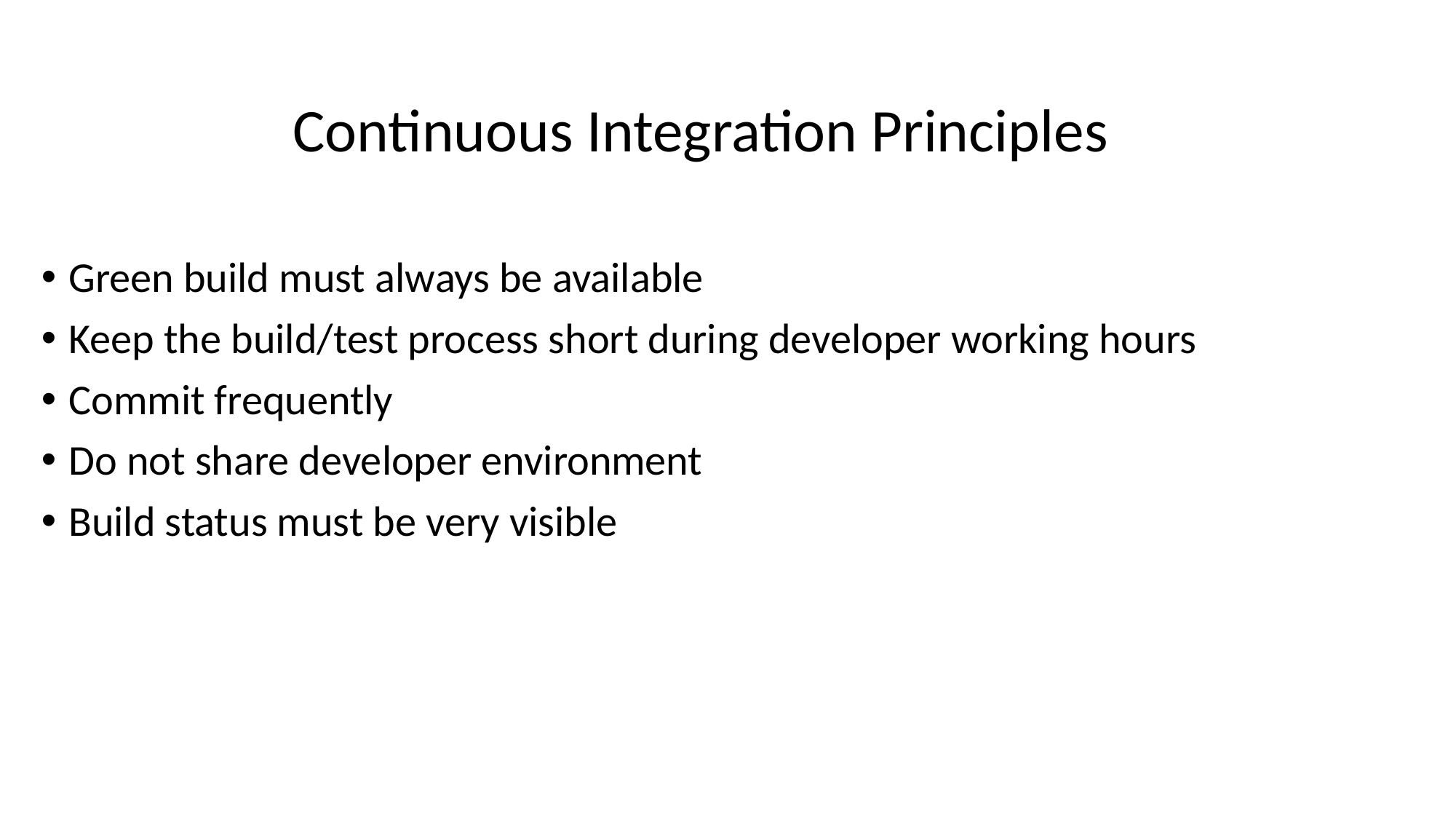

Continuous Integration Principles
Green build must always be available
Keep the build/test process short during developer working hours
Commit frequently
Do not share developer environment
Build status must be very visible